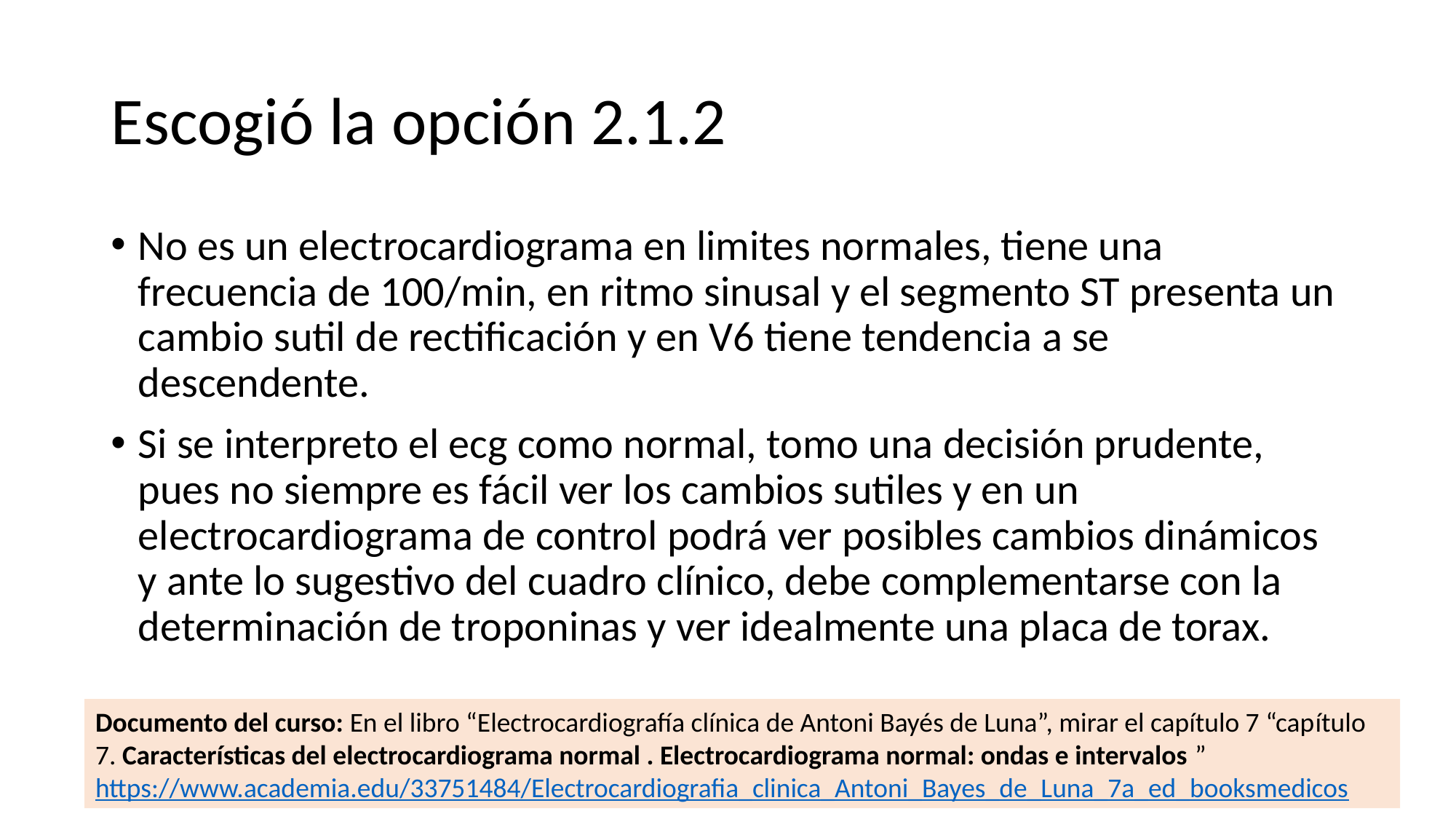

# Escogió la opción 2.1.2
No es un electrocardiograma en limites normales, tiene una frecuencia de 100/min, en ritmo sinusal y el segmento ST presenta un cambio sutil de rectificación y en V6 tiene tendencia a se descendente.
Si se interpreto el ecg como normal, tomo una decisión prudente, pues no siempre es fácil ver los cambios sutiles y en un electrocardiograma de control podrá ver posibles cambios dinámicos y ante lo sugestivo del cuadro clínico, debe complementarse con la determinación de troponinas y ver idealmente una placa de torax.
Documento del curso: En el libro “Electrocardiografía clínica de Antoni Bayés de Luna”, mirar el capítulo 7 “capítulo 7. Características del electrocardiograma normal . Electrocardiograma normal: ondas e intervalos ”
https://www.academia.edu/33751484/Electrocardiografia_clinica_Antoni_Bayes_de_Luna_7a_ed_booksmedicos